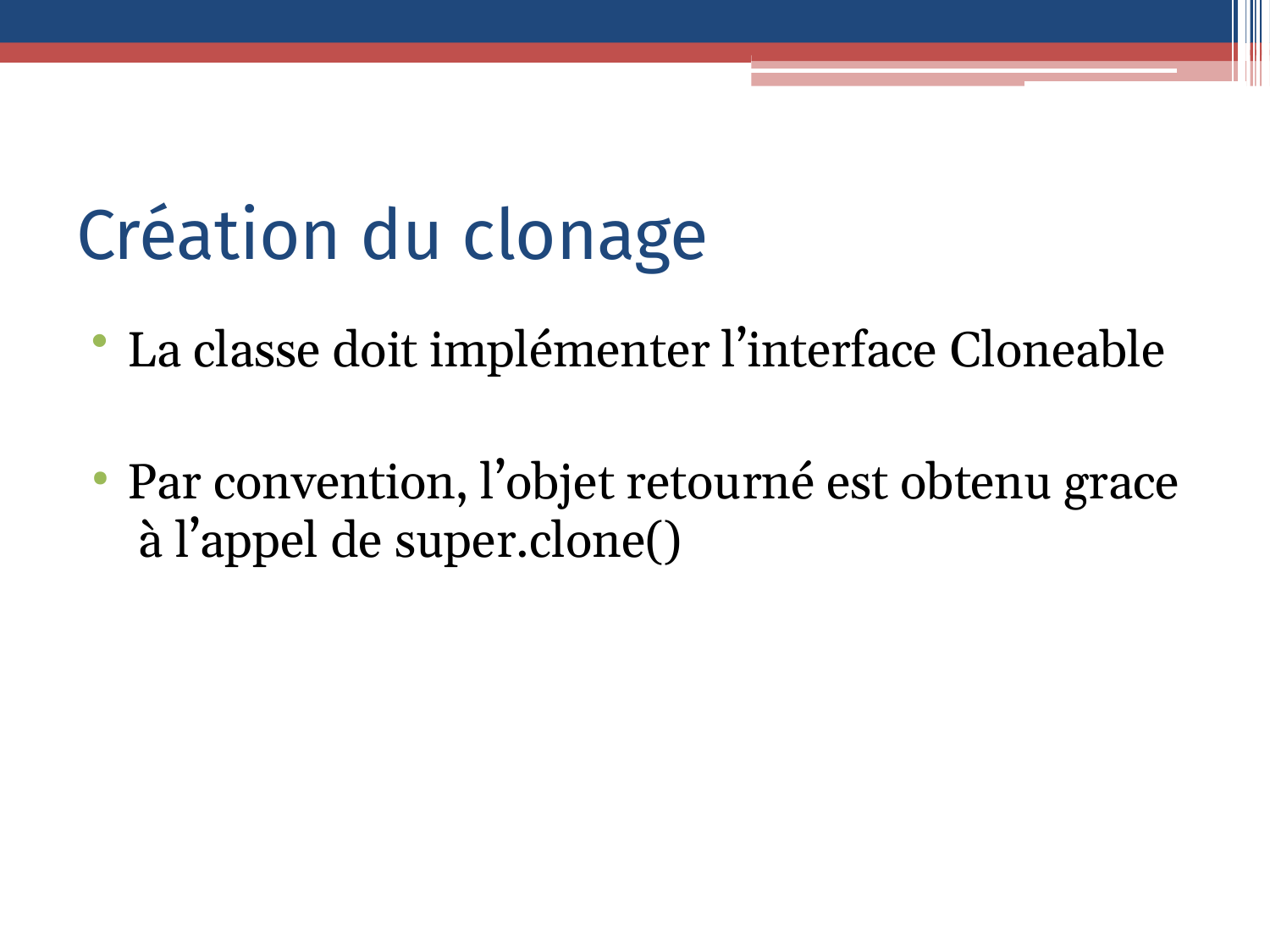

# Création du clonage
La classe doit implémenter l’interface Cloneable

Par convention, l’objet retourné est obtenu grace  à l’appel de super.clone()